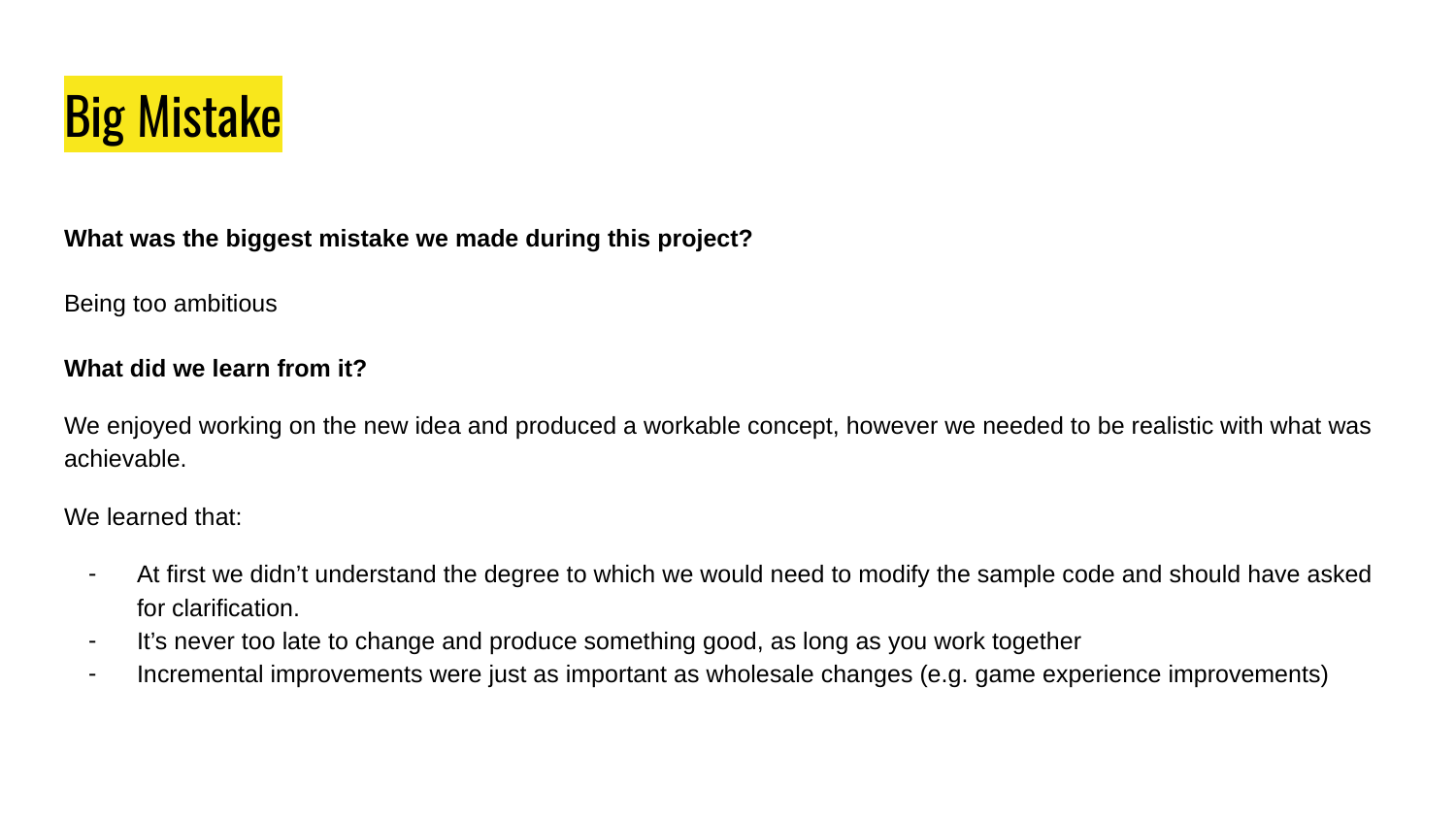

# Big Mistake
What was the biggest mistake we made during this project?
Being too ambitious
What did we learn from it?
We enjoyed working on the new idea and produced a workable concept, however we needed to be realistic with what was achievable.
We learned that:
At first we didn’t understand the degree to which we would need to modify the sample code and should have asked for clarification.
It’s never too late to change and produce something good, as long as you work together
Incremental improvements were just as important as wholesale changes (e.g. game experience improvements)